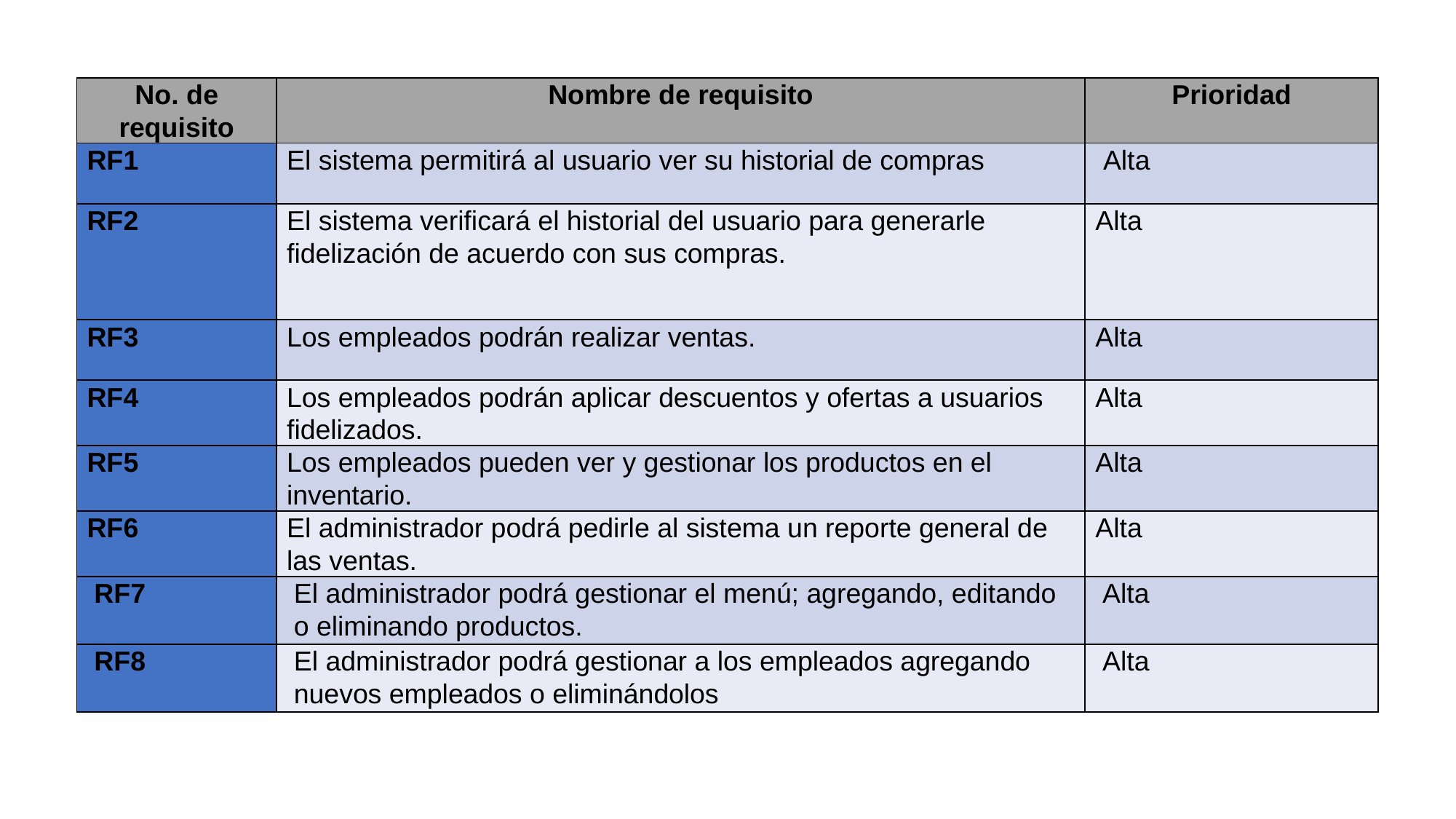

| No. de requisito | Nombre de requisito | Prioridad |
| --- | --- | --- |
| RF1 | El sistema permitirá al usuario ver su historial de compras | Alta |
| RF2 | El sistema verificará el historial del usuario para generarle fidelización de acuerdo con sus compras. | Alta |
| RF3 | Los empleados podrán realizar ventas. | Alta |
| RF4 | Los empleados podrán aplicar descuentos y ofertas a usuarios fidelizados. | Alta |
| RF5 | Los empleados pueden ver y gestionar los productos en el inventario. | Alta |
| RF6 | El administrador podrá pedirle al sistema un reporte general de las ventas. | Alta |
| RF7 | El administrador podrá gestionar el menú; agregando, editando o eliminando productos. | Alta |
| RF8 | El administrador podrá gestionar a los empleados agregando nuevos empleados o eliminándolos | Alta |